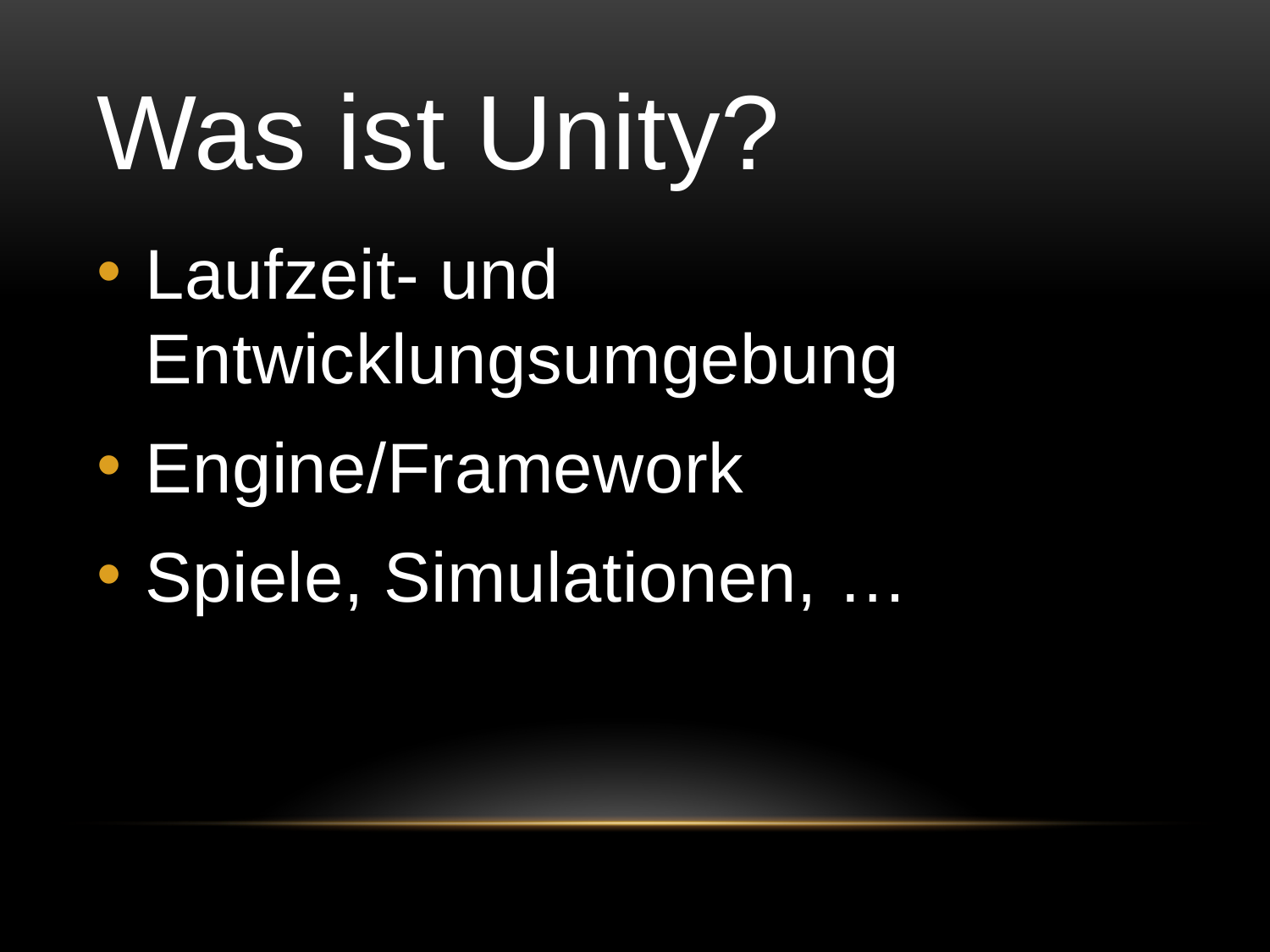

# Was ist Unity?
Laufzeit- und Entwicklungsumgebung
Engine/Framework
Spiele, Simulationen, …